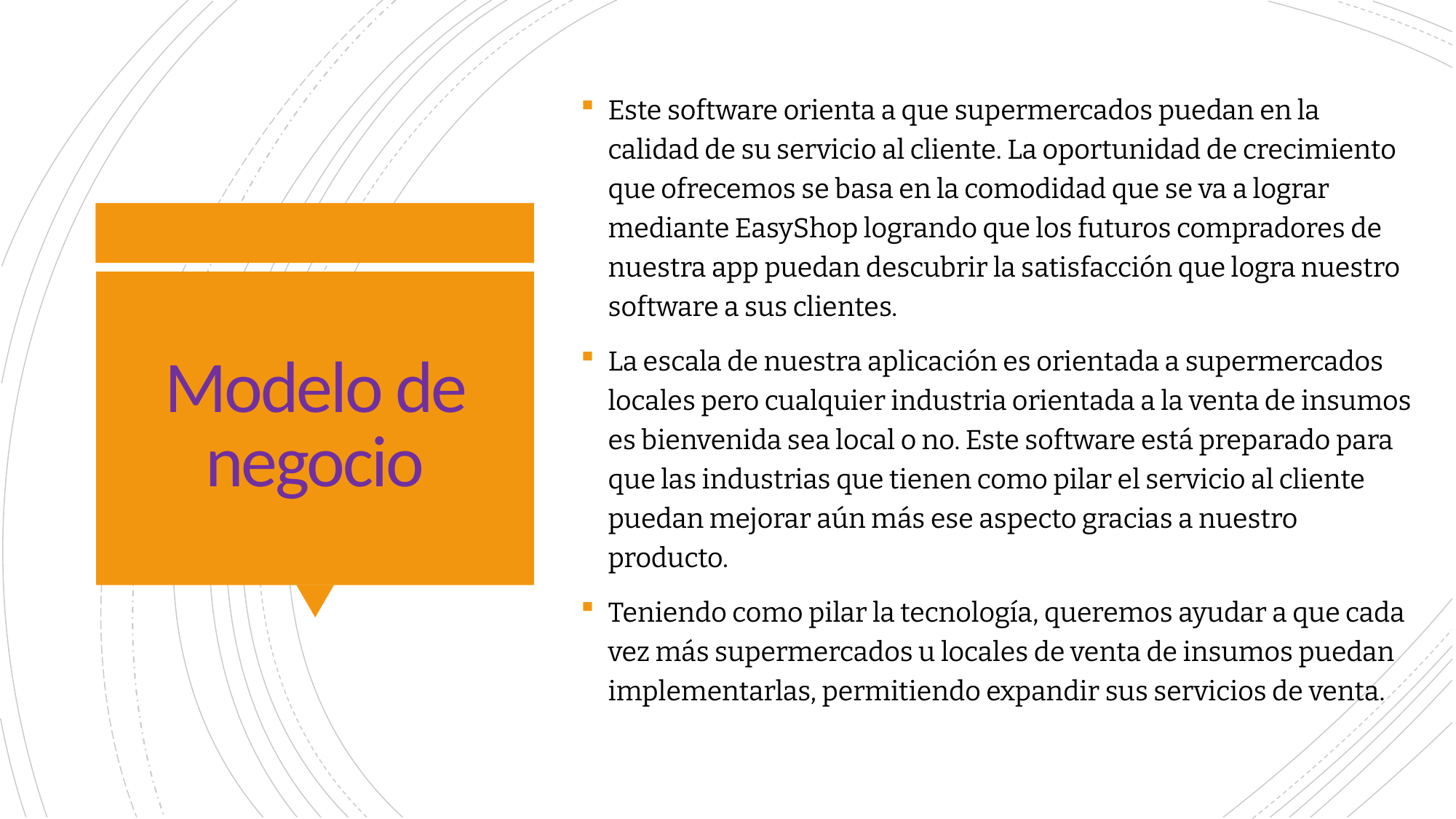

Este software orienta a que supermercados puedan en la calidad de su servicio al cliente. La oportunidad de crecimiento que ofrecemos se basa en la comodidad que se va a lograr mediante EasyShop logrando que los futuros compradores de nuestra app puedan descubrir la satisfacción que logra nuestro software a sus clientes.
La escala de nuestra aplicación es orientada a supermercados locales pero cualquier industria orientada a la venta de insumos es bienvenida sea local o no. Este software está preparado para que las industrias que tienen como pilar el servicio al cliente puedan mejorar aún más ese aspecto gracias a nuestro producto.
Teniendo como pilar la tecnología, queremos ayudar a que cada vez más supermercados u locales de venta de insumos puedan implementarlas, permitiendo expandir sus servicios de venta.

# Modelo de negocio